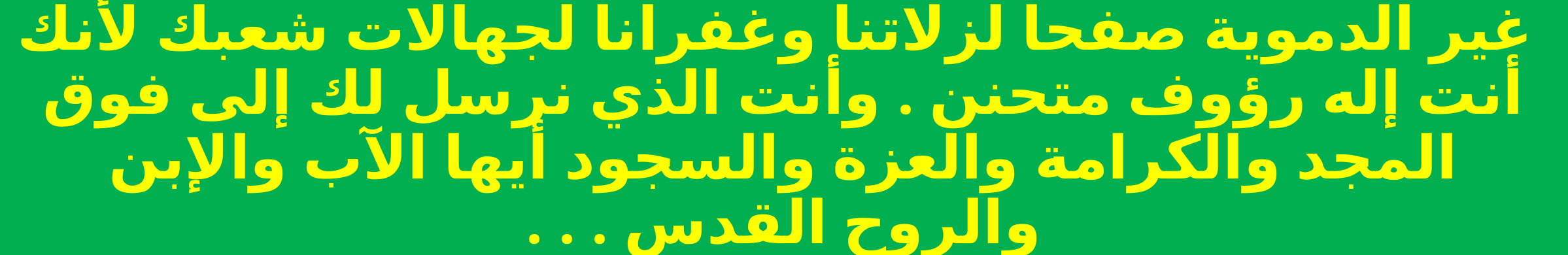

غير الدموية صفحا لزلاتنا وغفرانا لجهالات شعبك لأنك أنت إله رؤوف متحنن . وأنت الذي نرسل لك إلى فوق المجد والكرامة والعزة والسجود أيها الآب والإبن والروح القدس . . .